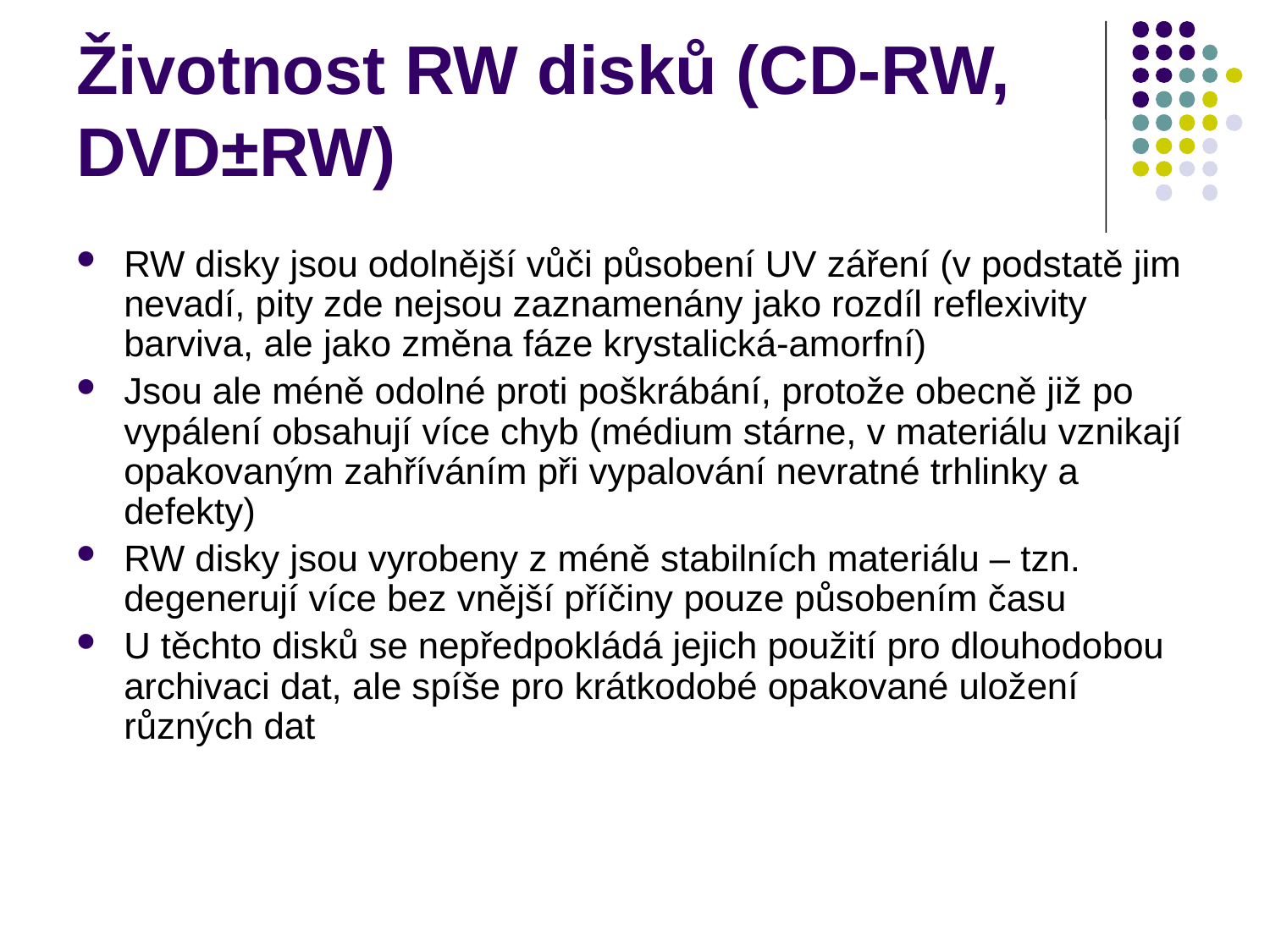

# Životnost RW disků (CD-RW, DVD±RW)
RW disky jsou odolnější vůči působení UV záření (v podstatě jim nevadí, pity zde nejsou zaznamenány jako rozdíl reflexivity barviva, ale jako změna fáze krystalická-amorfní)
Jsou ale méně odolné proti poškrábání, protože obecně již po vypálení obsahují více chyb (médium stárne, v materiálu vznikají opakovaným zahříváním při vypalování nevratné trhlinky a defekty)
RW disky jsou vyrobeny z méně stabilních materiálu – tzn. degenerují více bez vnější příčiny pouze působením času
U těchto disků se nepředpokládá jejich použití pro dlouhodobou archivaci dat, ale spíše pro krátkodobé opakované uložení různých dat